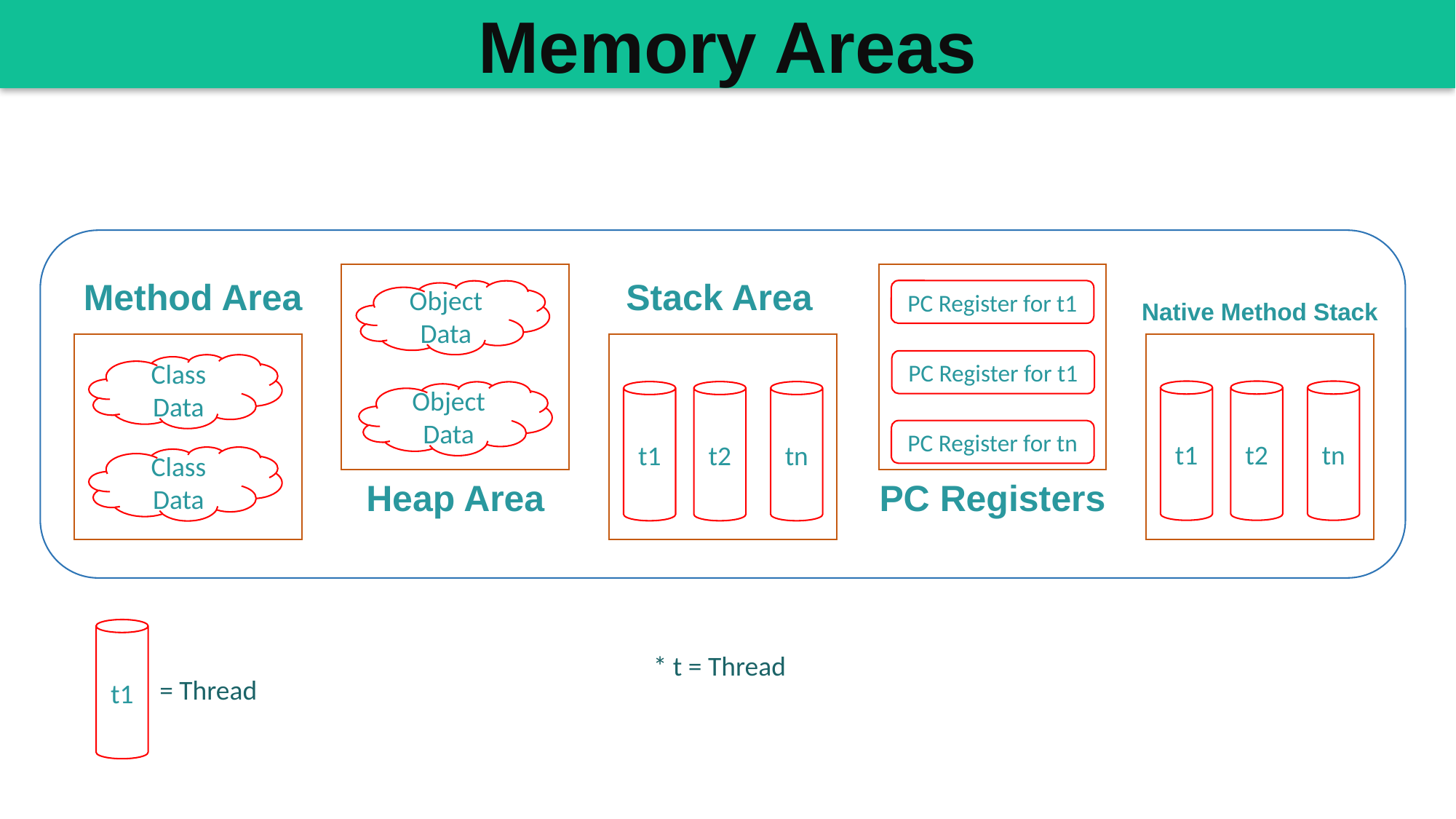

Memory Areas

Method Area
Stack Area
Object Data
PC Register for t1
Native Method Stack

PC Register for t1
Class Data
t2
t1
tn
t2
Object Data
t1
tn
PC Register for tn
Class Data
Heap Area
PC Registers
t1
* t = Thread
= Thread